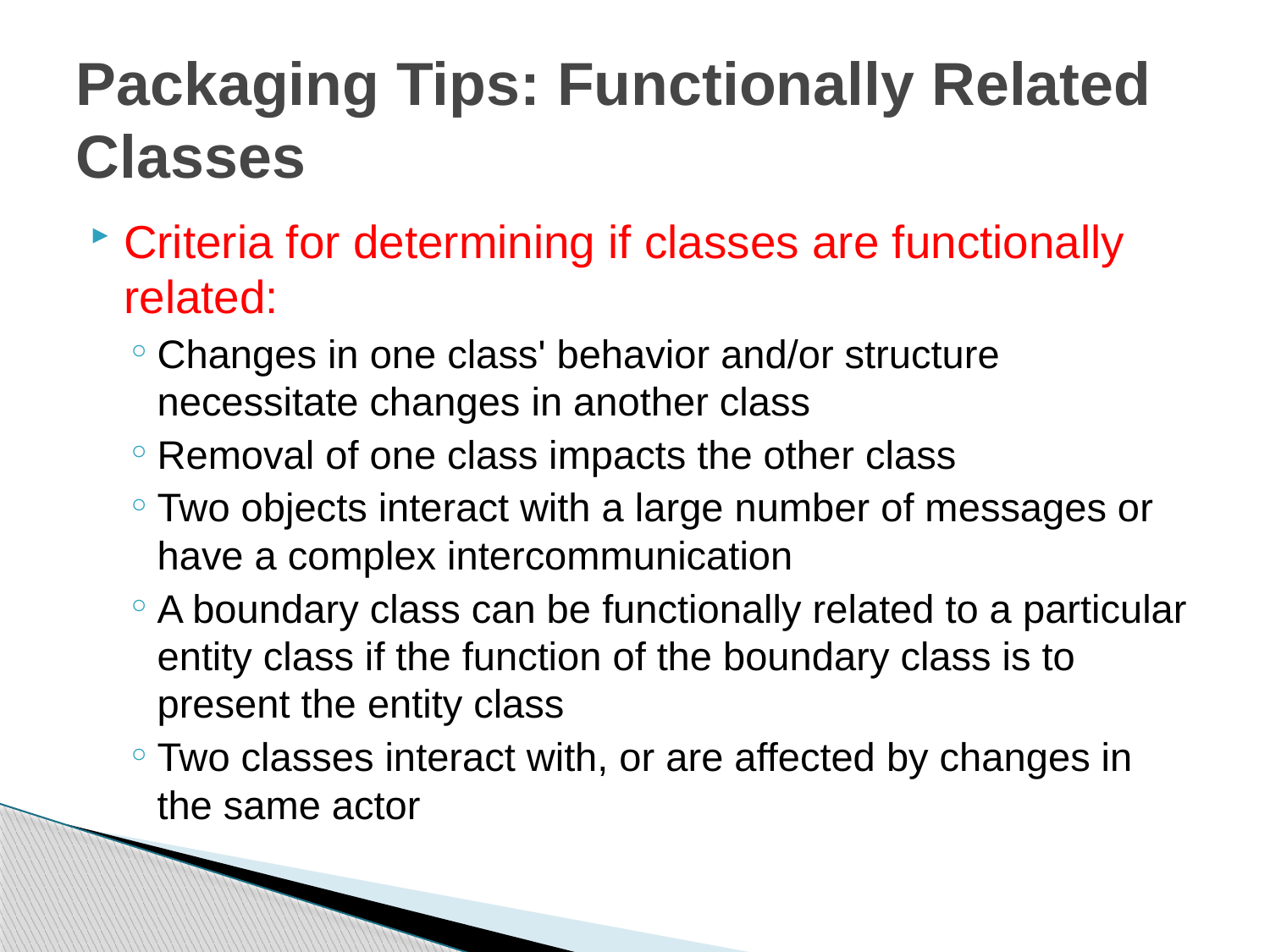

# Packaging Tips: Functionally Related Classes
Criteria for determining if classes are functionally related:
Changes in one class' behavior and/or structure necessitate changes in another class
Removal of one class impacts the other class
Two objects interact with a large number of messages or have a complex intercommunication
A boundary class can be functionally related to a particular entity class if the function of the boundary class is to present the entity class
Two classes interact with, or are affected by changes in the same actor